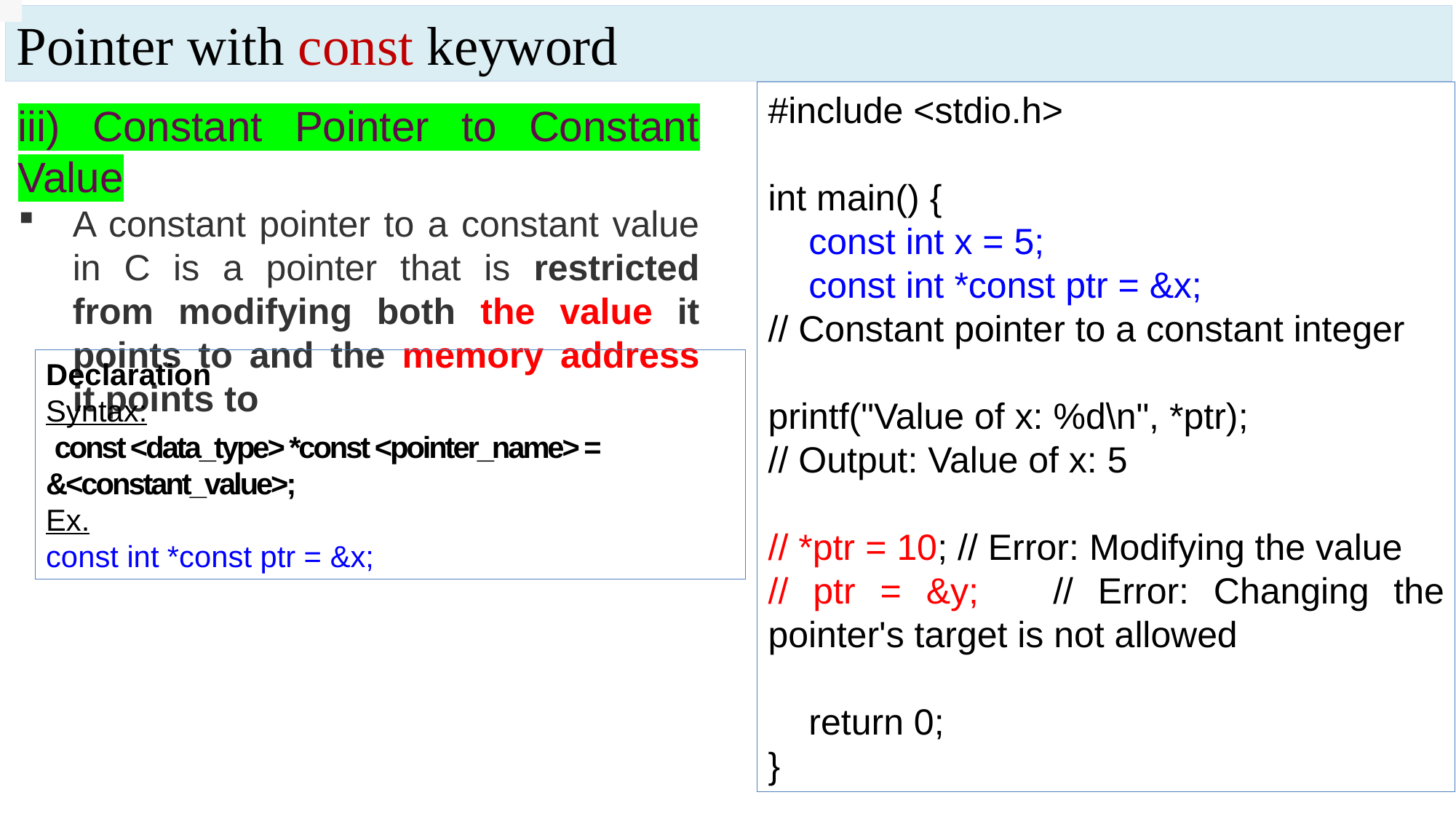

Pointer with const keyword
#include <stdio.h>

int main() {
    const int x = 5;
    const int *const ptr = &x;
// Constant pointer to a constant integer

printf("Value of x: %d\n", *ptr);
// Output: Value of x: 5

// *ptr = 10; // Error: Modifying the value
// ptr = &y;   // Error: Changing the pointer's target is not allowed

    return 0;
}
iii) Constant Pointer to Constant Value
A constant pointer to a constant value in C is a pointer that is restricted from modifying both the value it points to and the memory address it points to

Declaration
Syntax:
 const <data_type> *const <pointer_name> = &<constant_value>;
Ex.
const int *const ptr = &x;